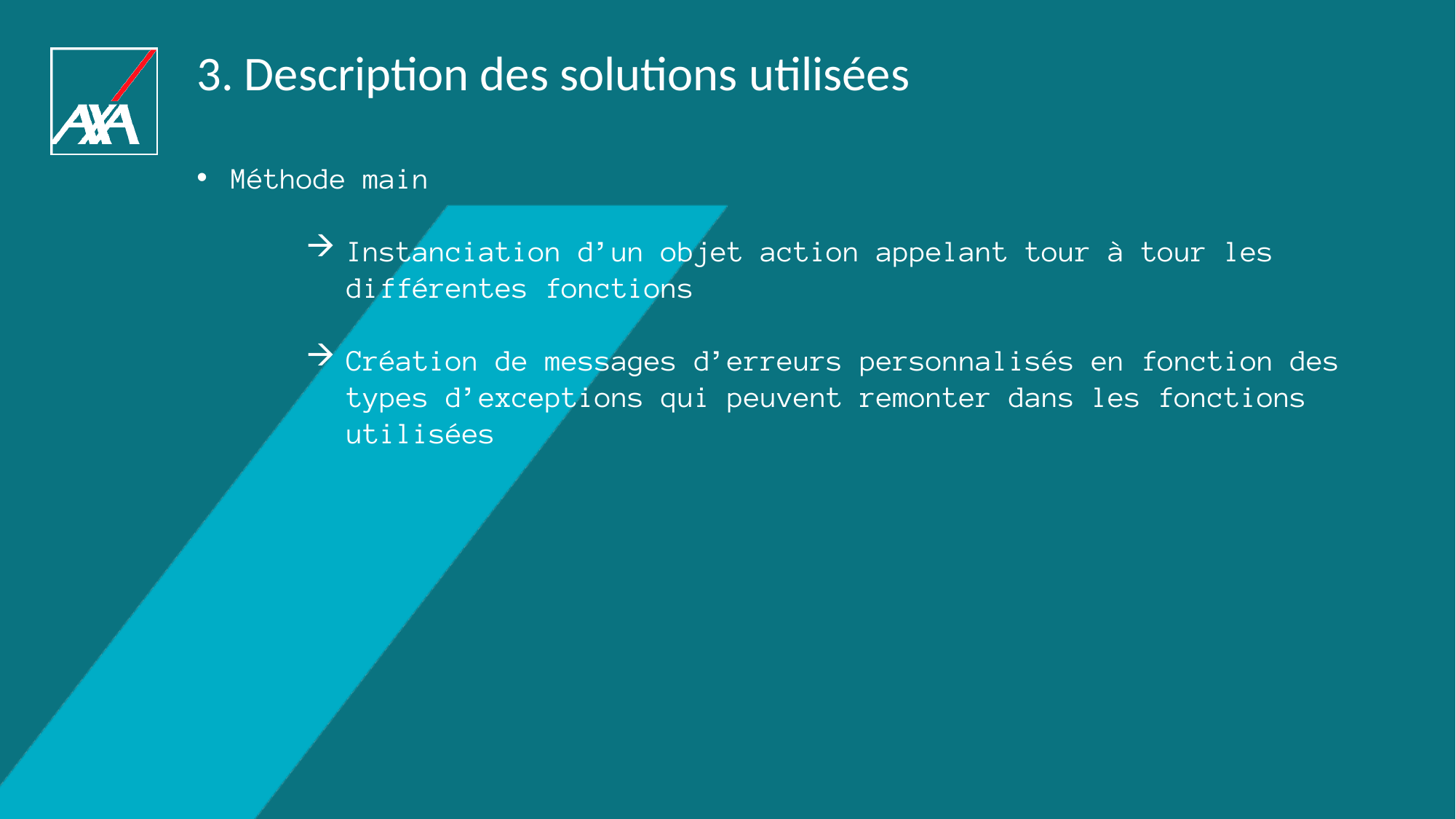

3. Description des solutions utilisées

Méthode main

Instanciation d’un objet action appelant tour à tour les différentes fonctions

Création de messages d’erreurs personnalisés en fonction des types d’exceptions qui peuvent remonter dans les fonctions utilisées